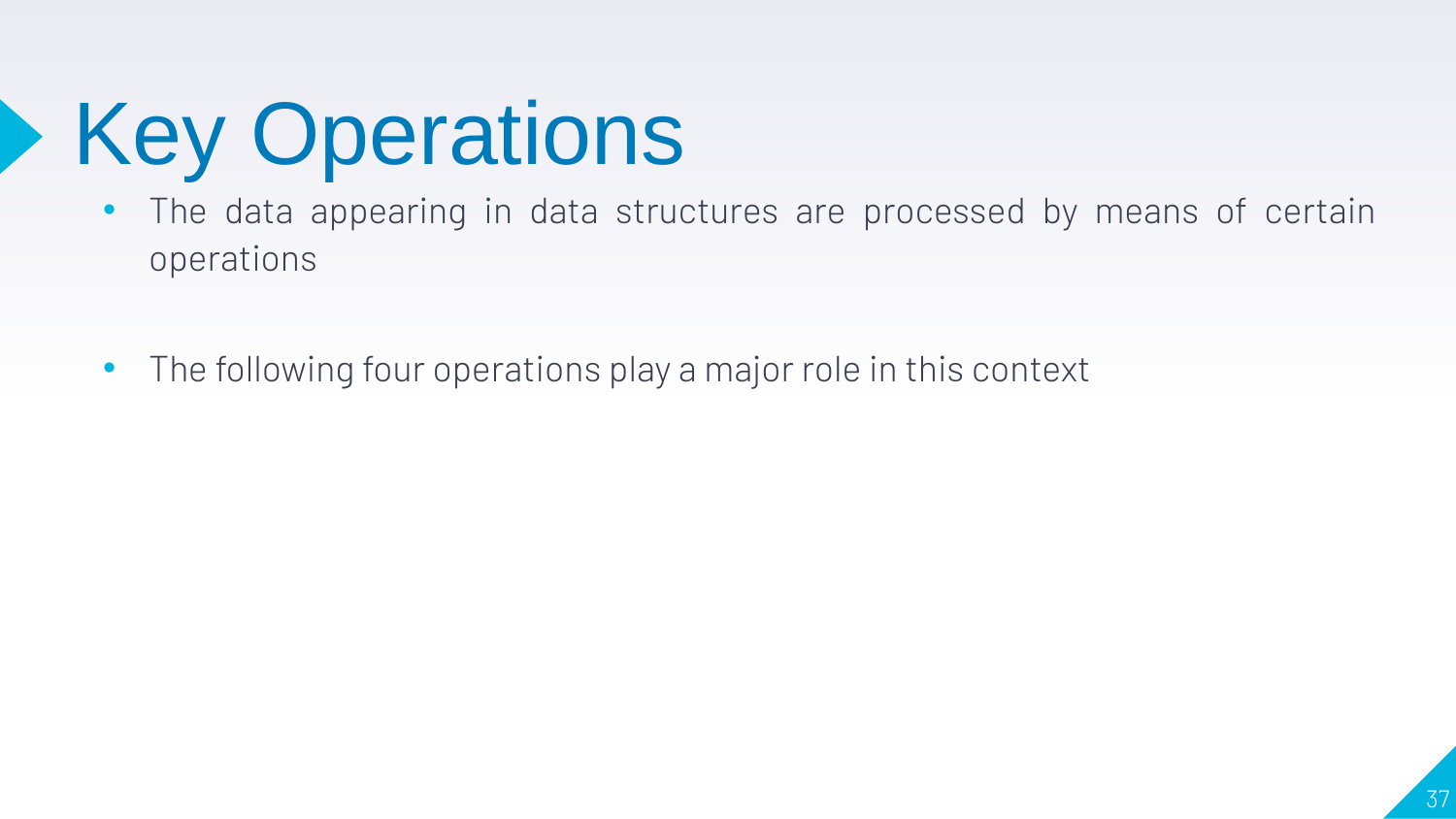

# Key Operations
The data appearing in data structures are processed by means of certain operations

The following four operations play a major role in this context
37